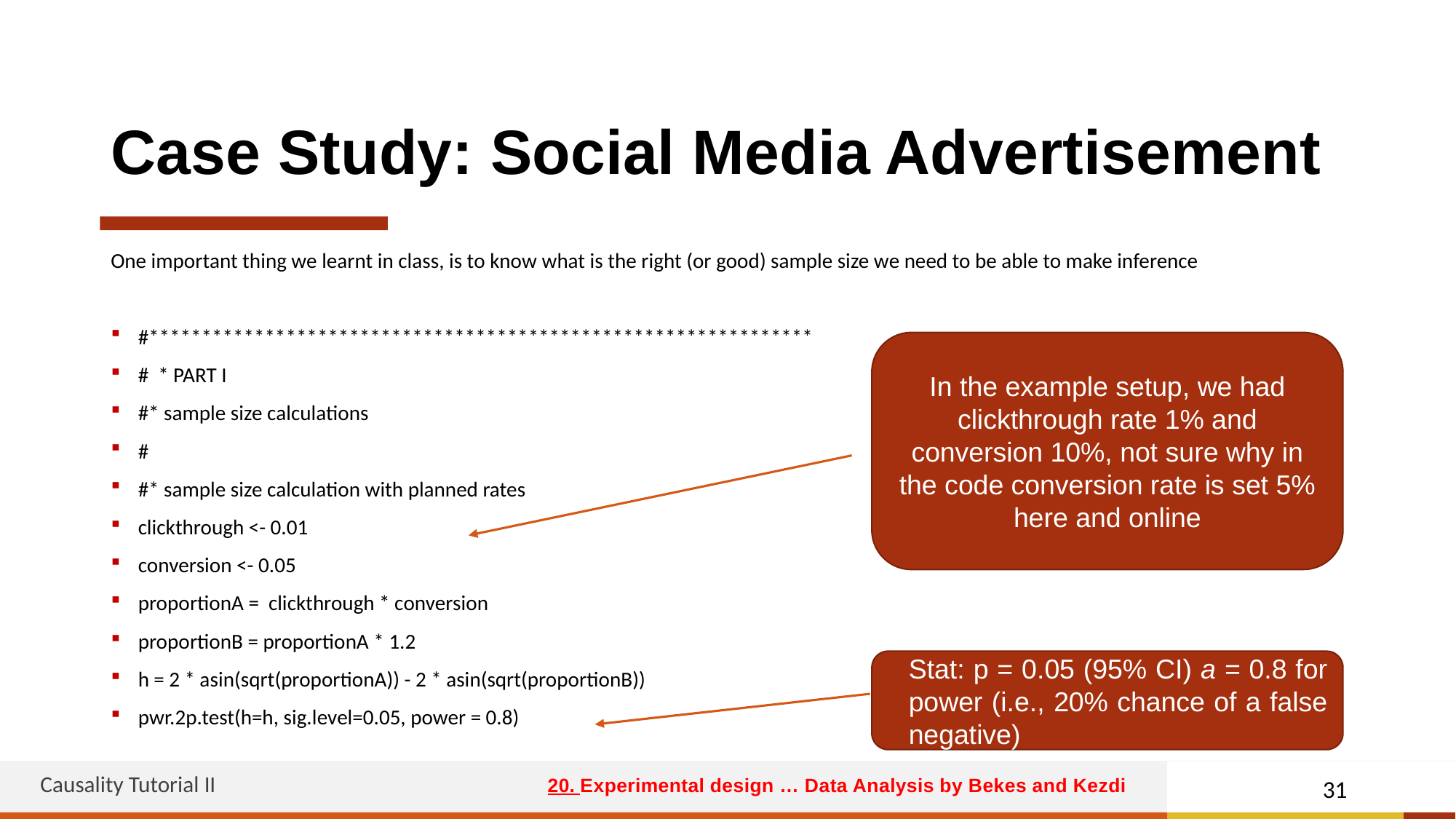

# Case Study: Social Media Advertisement
One important thing we learnt in class, is to know what is the right (or good) sample size we need to be able to make inference

#***************************************************************
#  * PART I
#* sample size calculations
#
#* sample size calculation with planned rates
clickthrough <- 0.01
conversion <- 0.05
proportionA =  clickthrough * conversion
proportionB = proportionA * 1.2
h = 2 * asin(sqrt(proportionA)) - 2 * asin(sqrt(proportionB))
pwr.2p.test(h=h, sig.level=0.05, power = 0.8)

In the example setup, we had clickthrough rate 1% and conversion 10%, not sure why in the code conversion rate is set 5% here and online
Stat: p = 0.05 (95% CI) a = 0.8 for power (i.e., 20% chance of a false negative)
Causality Tutorial II
31
20. Experimental design … Data Analysis by Bekes and Kezdi